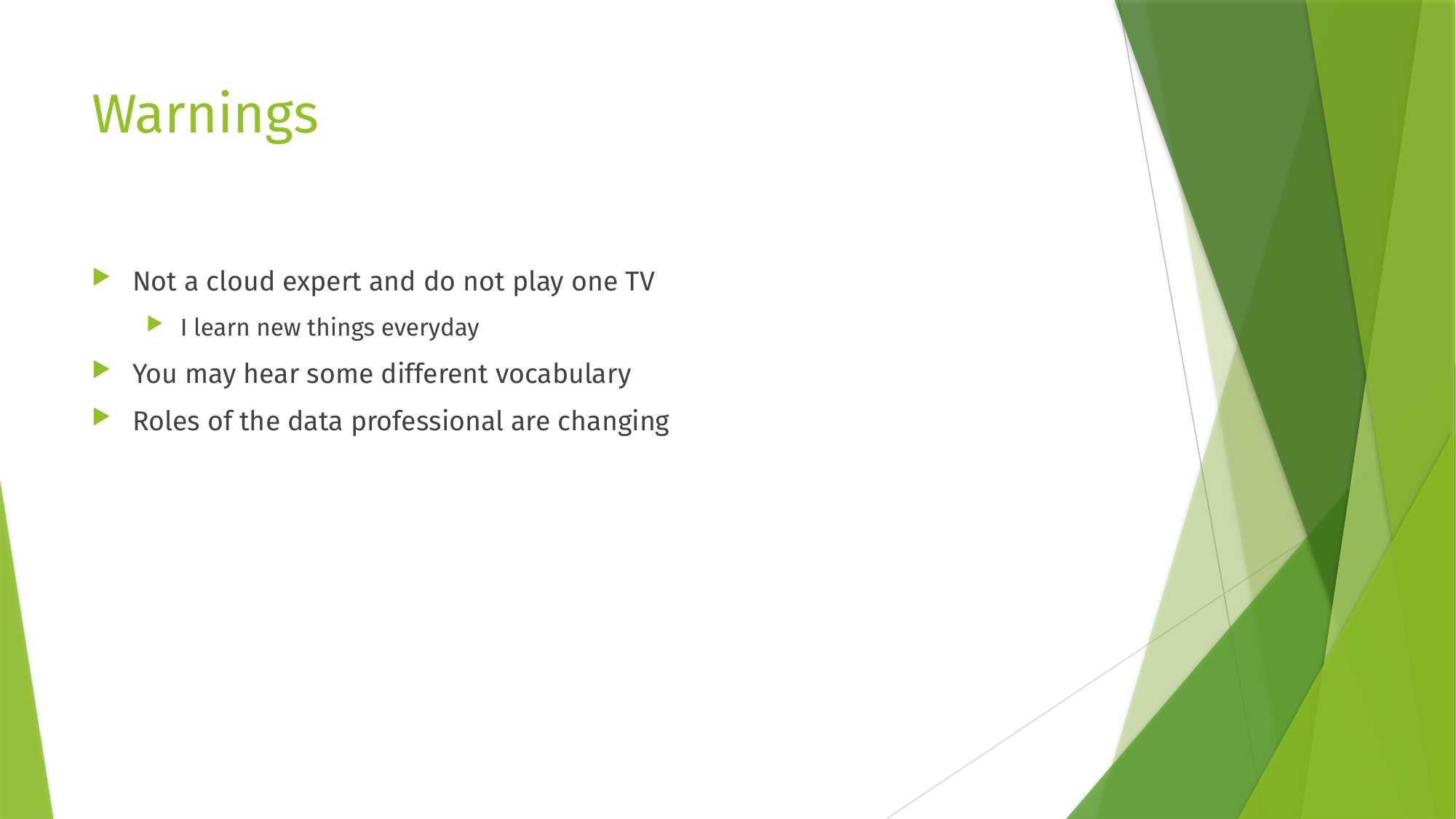

# Warnings
Not a cloud expert and do not play one TV
I learn new things everyday
You may hear some different vocabulary
Roles of the data professional are changing